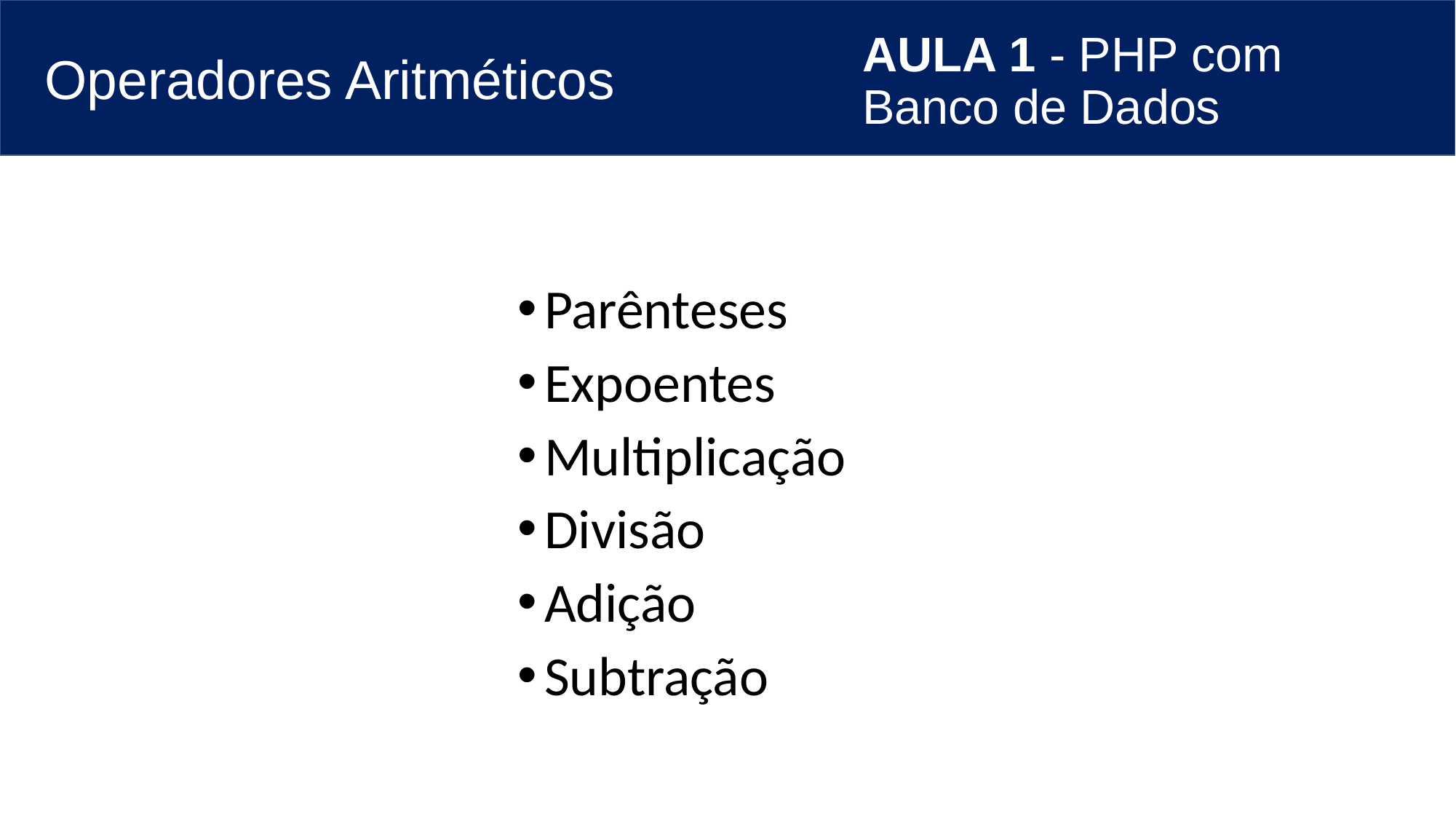

Operadores Aritméticos
# AULA 1 - PHP com Banco de Dados
Parênteses
Expoentes
Multiplicação
Divisão
Adição
Subtração